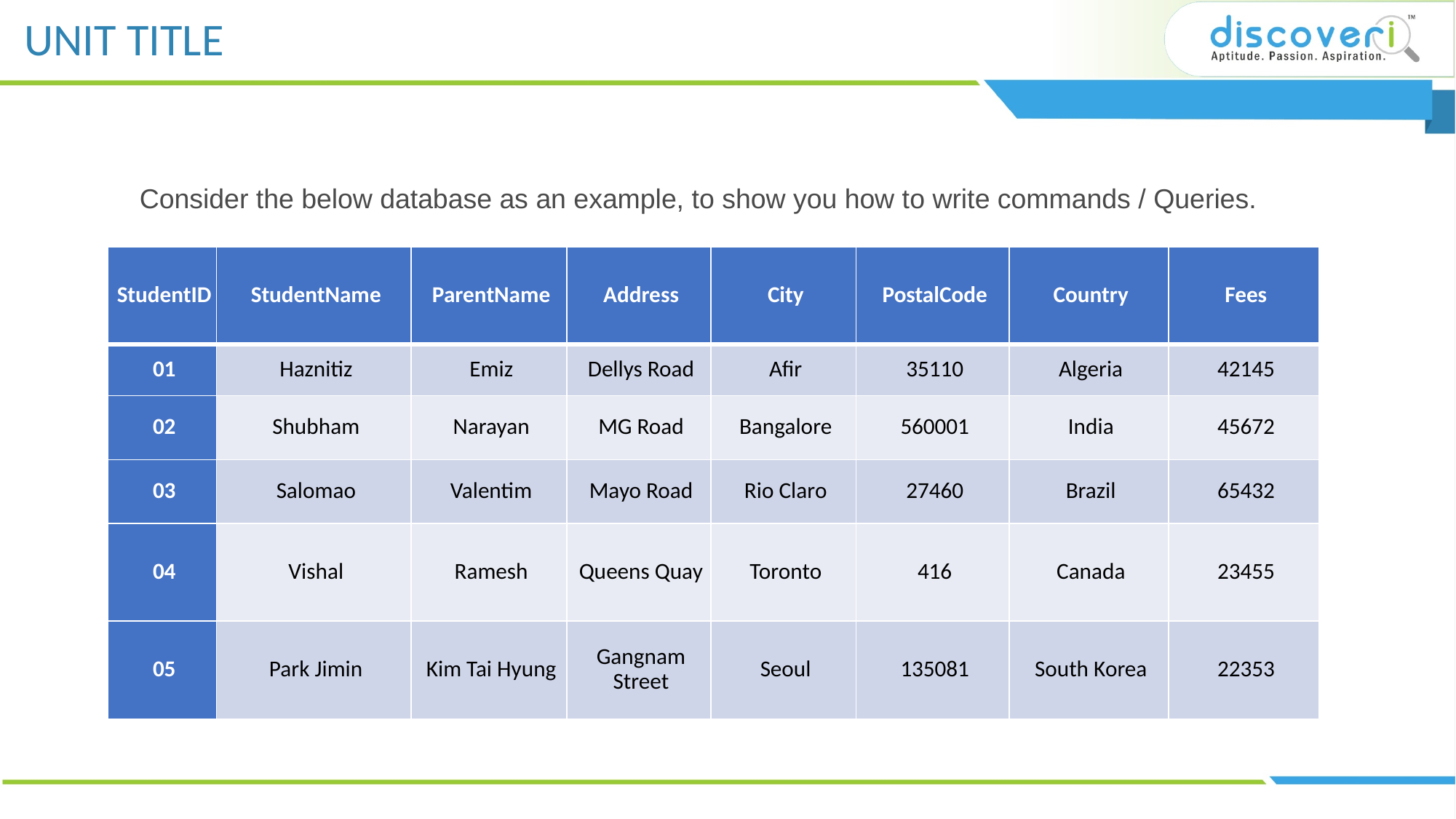

Consider the below database as an example, to show you how to write commands / Queries.
| StudentID | StudentName | ParentName | Address | City | PostalCode | Country | Fees |
| --- | --- | --- | --- | --- | --- | --- | --- |
| 01 | Haznitiz | Emiz | Dellys Road | Afir | 35110 | Algeria | 42145 |
| 02 | Shubham | Narayan | MG Road | Bangalore | 560001 | India | 45672 |
| 03 | Salomao | Valentim | Mayo Road | Rio Claro | 27460 | Brazil | 65432 |
| 04 | Vishal | Ramesh | Queens Quay | Toronto | 416 | Canada | 23455 |
| 05 | Park Jimin | Kim Tai Hyung | Gangnam Street | Seoul | 135081 | South Korea | 22353 |